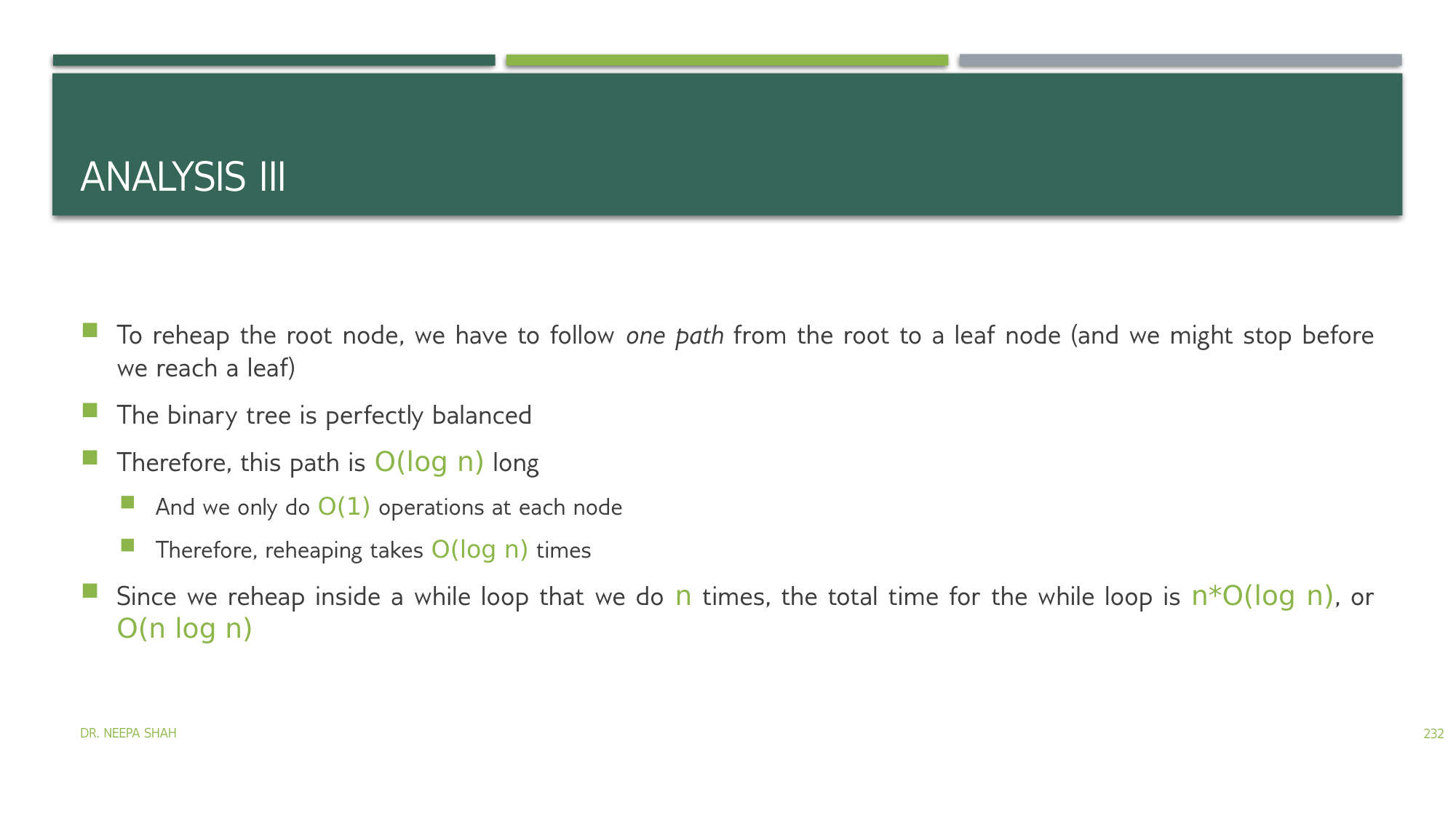

# Analysis III
To reheap the root node, we have to follow one path from the root to a leaf node (and we might stop before we reach a leaf)
The binary tree is perfectly balanced
Therefore, this path is O(log n) long
And we only do O(1) operations at each node
Therefore, reheaping takes O(log n) times
Since we reheap inside a while loop that we do n times, the total time for the while loop is n*O(log n), or O(n log n)
Dr. Neepa Shah
232